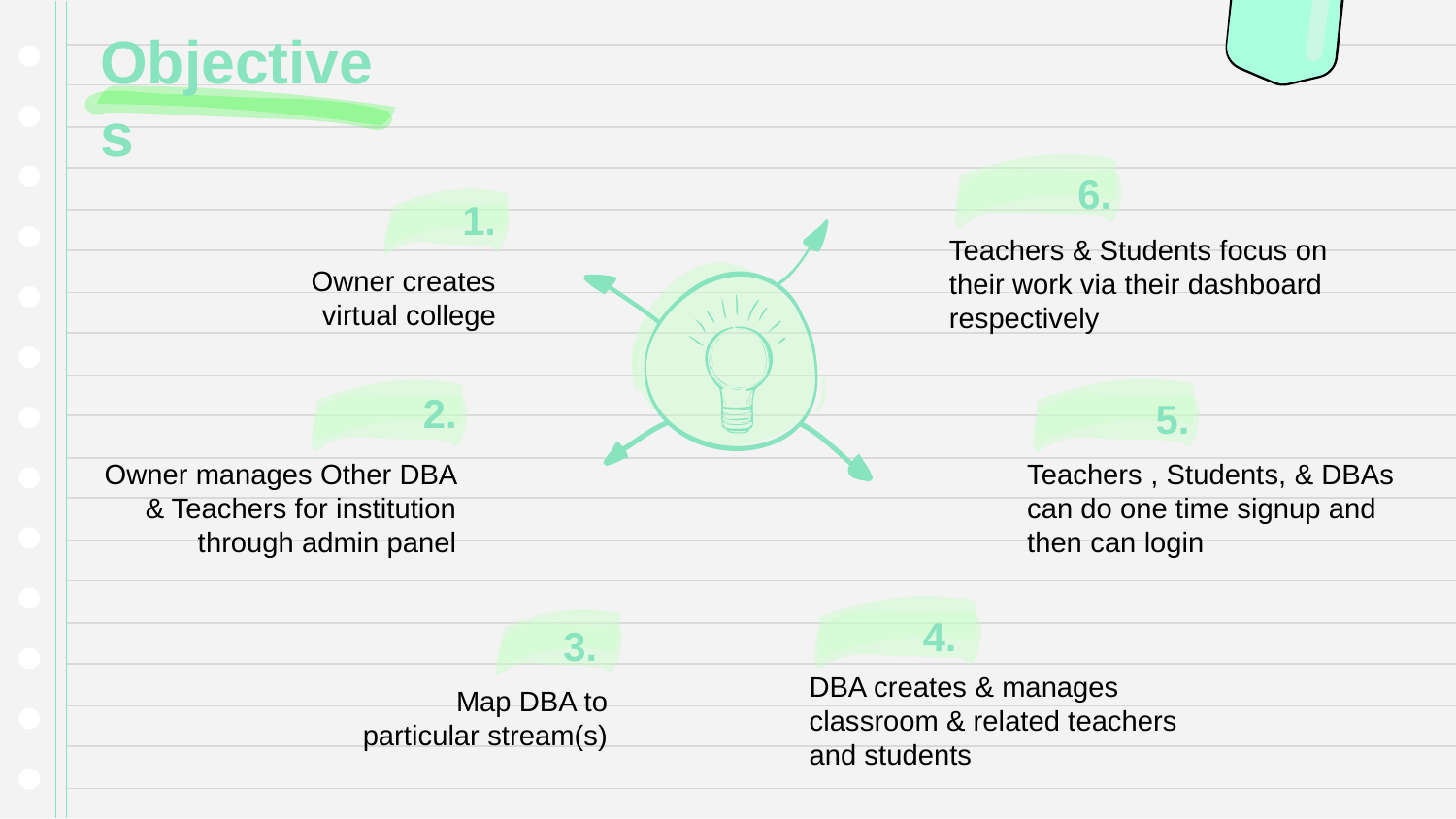

# Objectives

6.

1.
Teachers & Students focus on their work via their dashboard respectively

Owner creates virtual college

2.
5.
Owner manages Other DBA & Teachers for institution through admin panel
Teachers , Students, & DBAs can do one time signup and then can login

4.
3.
DBA creates & manages classroom & related teachers and students
Map DBA to particular stream(s)